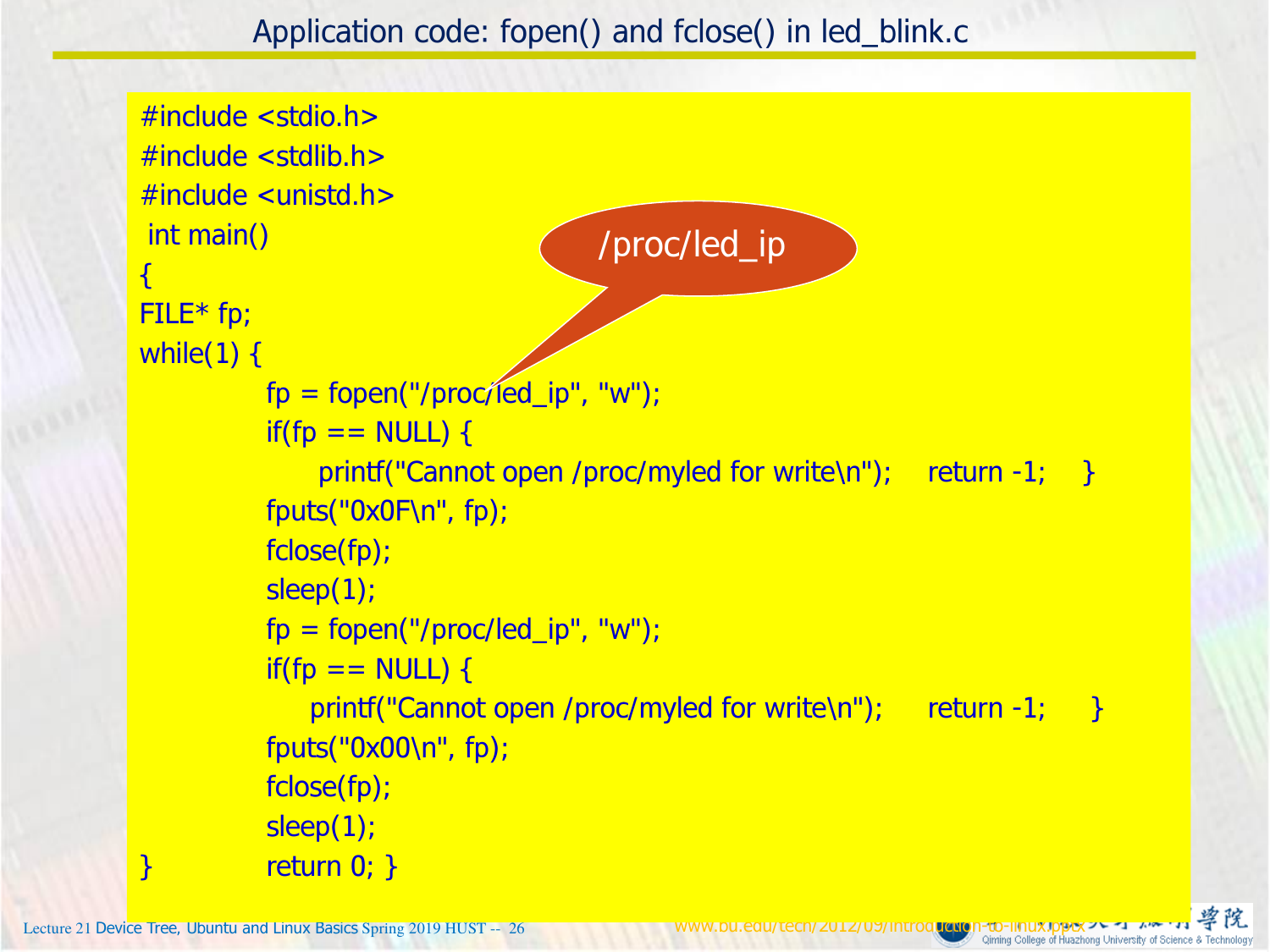

# Application code: fopen() and fclose() in led_blink.c
#include <stdio.h>
#include <stdlib.h>
#include <unistd.h>
 int main()
{
FILE* fp;
while(1) {
	fp = fopen("/proc/led_ip", "w");
	if(fp == NULL) {
	      printf("Cannot open /proc/myled for write\n");    return -1;    }
	fputs("0x0F\n", fp);
	fclose(fp);
	sleep(1);
	fp = fopen("/proc/led_ip", "w");
	if(fp == NULL) {
	     printf("Cannot open /proc/myled for write\n");     return -1;     }
 	fputs("0x00\n", fp);
 	fclose(fp);
 	sleep(1);
}  	return 0; }

/proc/led_ip